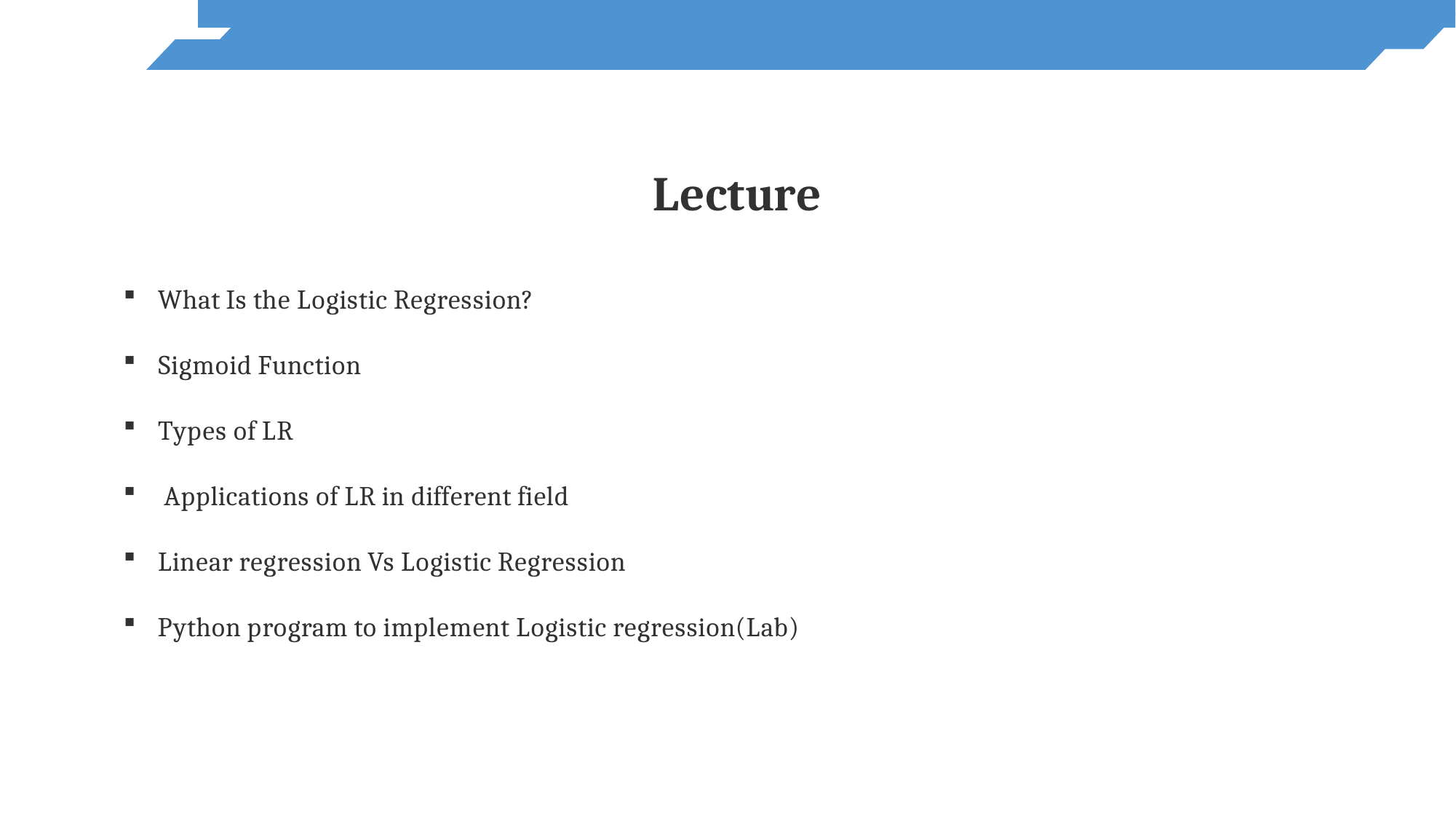

Lecture
What Is the Logistic Regression?
Sigmoid Function
Types of LR
 Applications of LR in different field
Linear regression Vs Logistic Regression
Python program to implement Logistic regression(Lab)